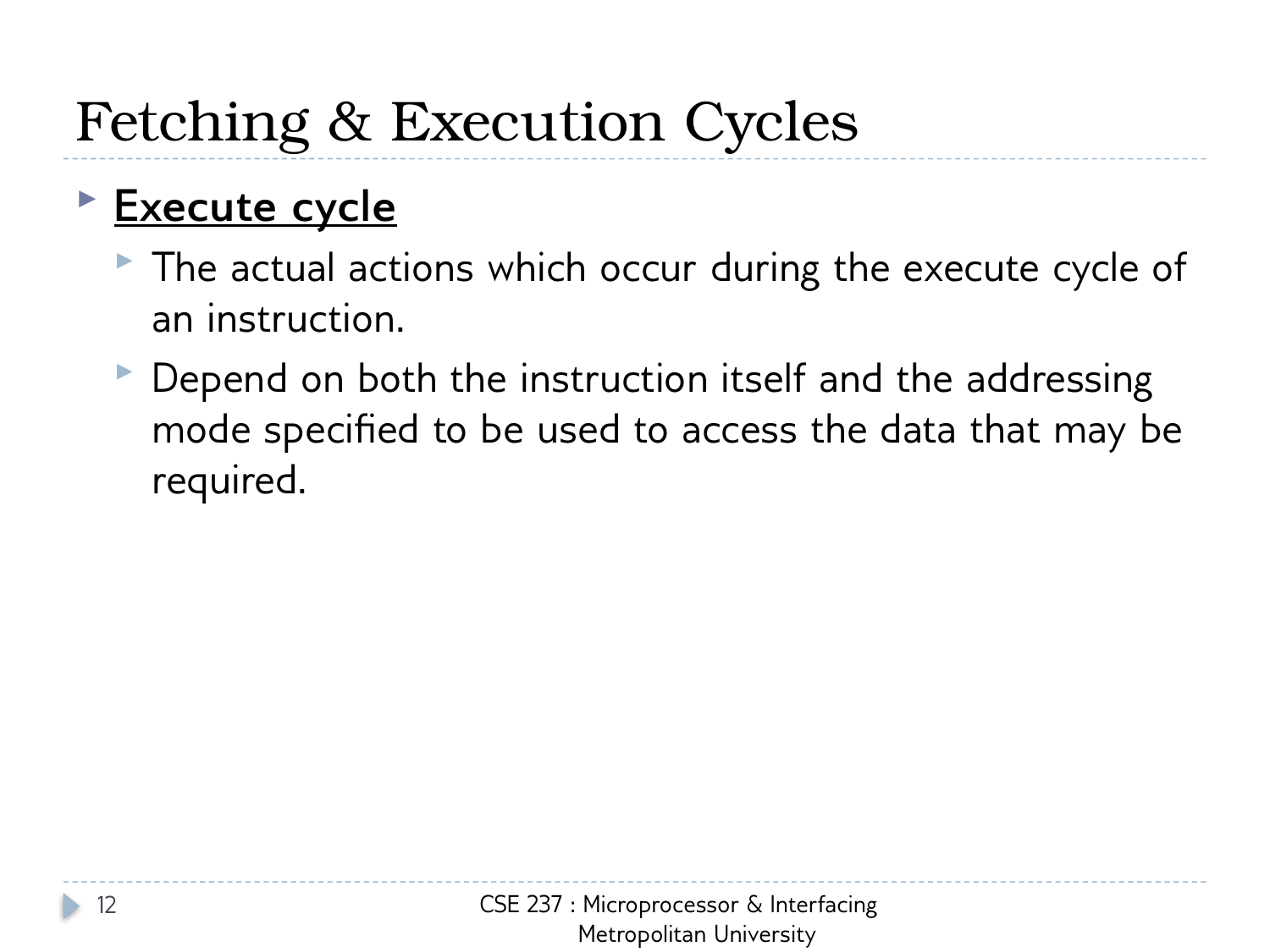

# Fetching & Execution Cycles
Execute cycle
The actual actions which occur during the execute cycle of an instruction.
Depend on both the instruction itself and the addressing mode specified to be used to access the data that may be required.

CSE 237 : Microprocessor & Interfacing
    Metropolitan University
12